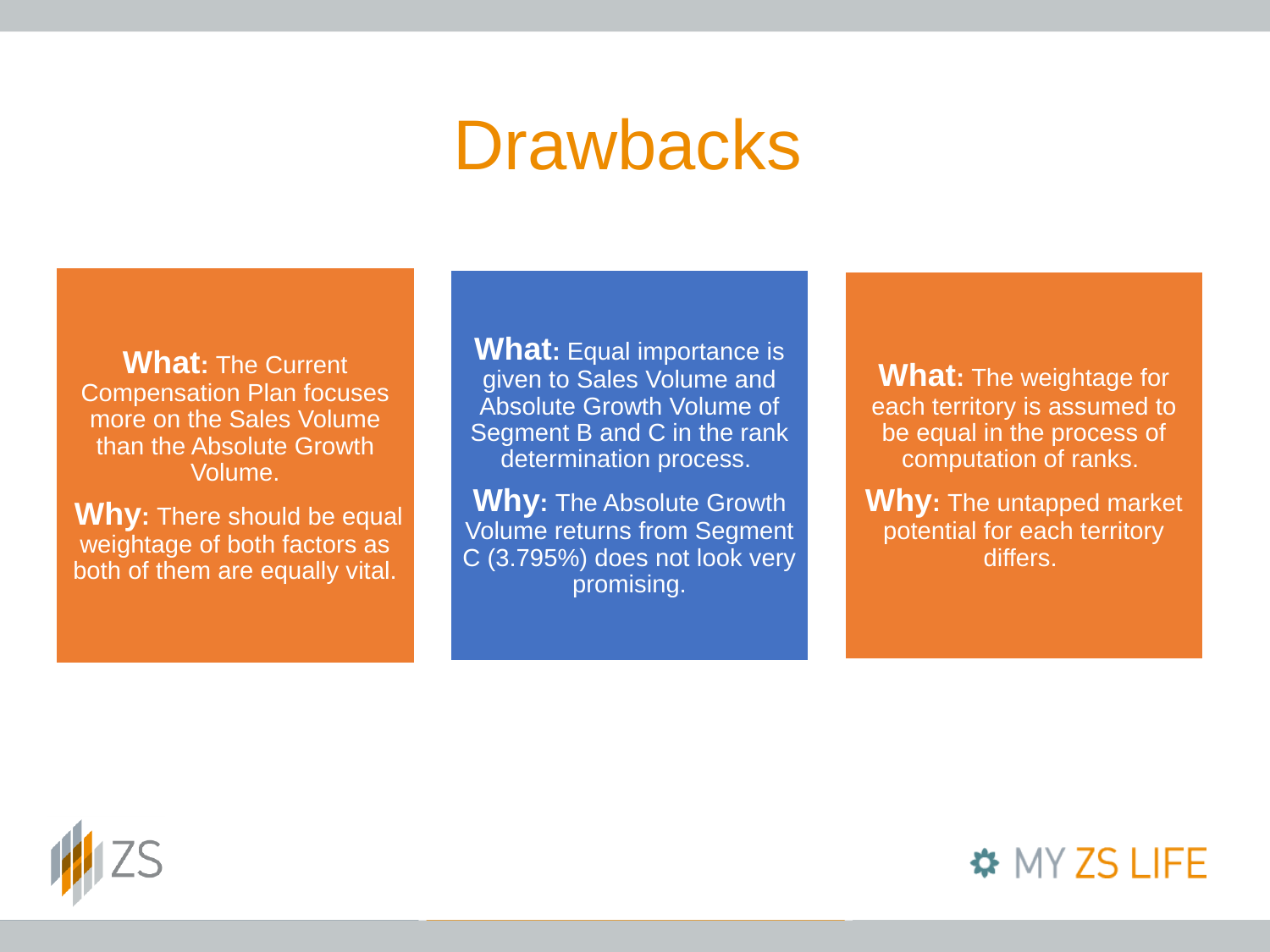

Drawbacks
What: The Current Compensation Plan focuses more on the Sales Volume than the Absolute Growth Volume.
 Why: There should be equal weightage of both factors as both of them are equally vital.
What: Equal importance is given to Sales Volume and Absolute Growth Volume of Segment B and C in the rank determination process.
Why: The Absolute Growth Volume returns from Segment C (3.795%) does not look very promising.
What: The weightage for each territory is assumed to be equal in the process of computation of ranks.
Why: The untapped market potential for each territory differs.